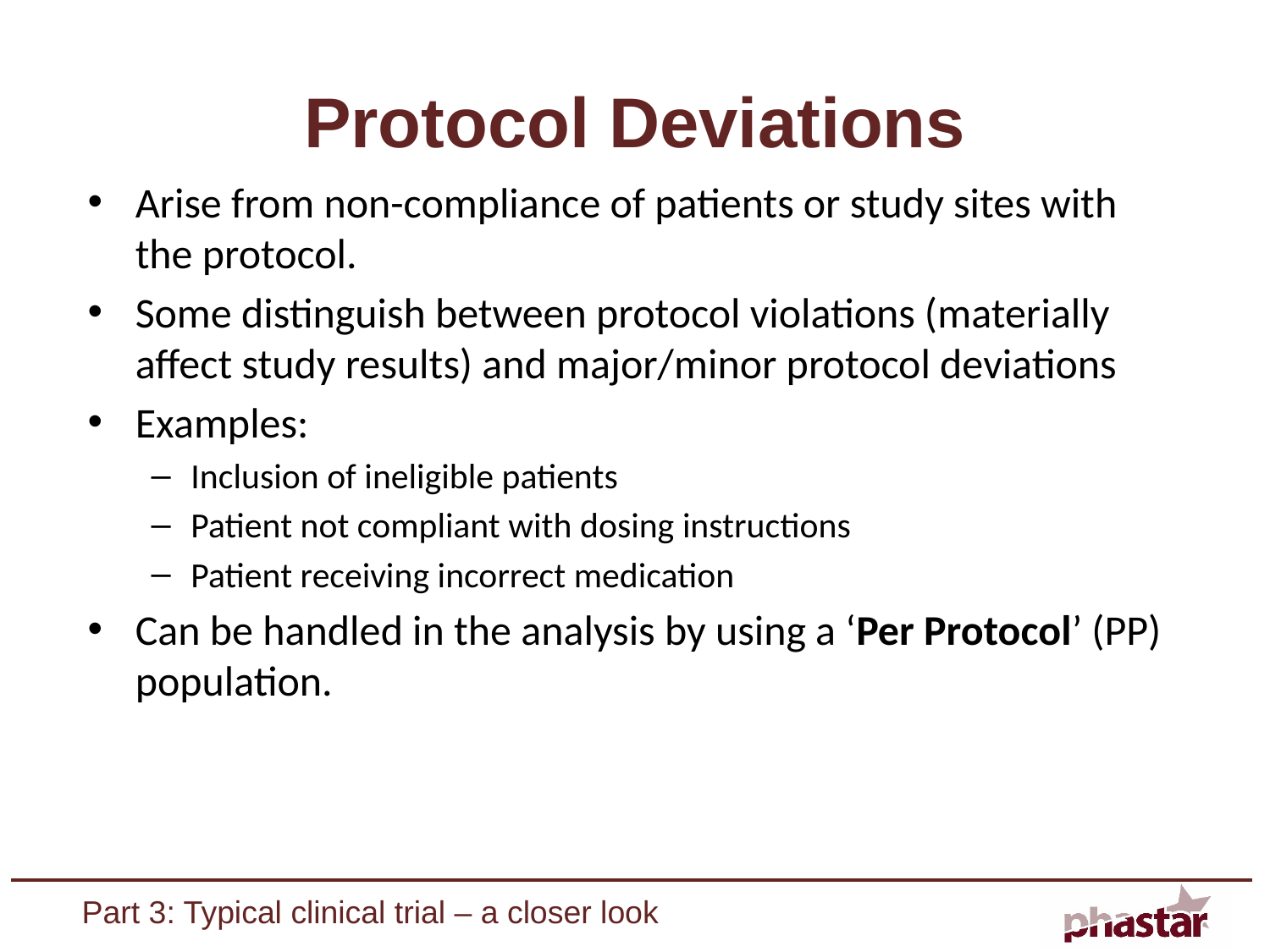

# Protocol Deviations
Arise from non-compliance of patients or study sites with the protocol.
Some distinguish between protocol violations (materially affect study results) and major/minor protocol deviations
Examples:
Inclusion of ineligible patients
Patient not compliant with dosing instructions
Patient receiving incorrect medication
Can be handled in the analysis by using a ‘Per Protocol’ (PP) population.

Part 3: Typical clinical trial – a closer look